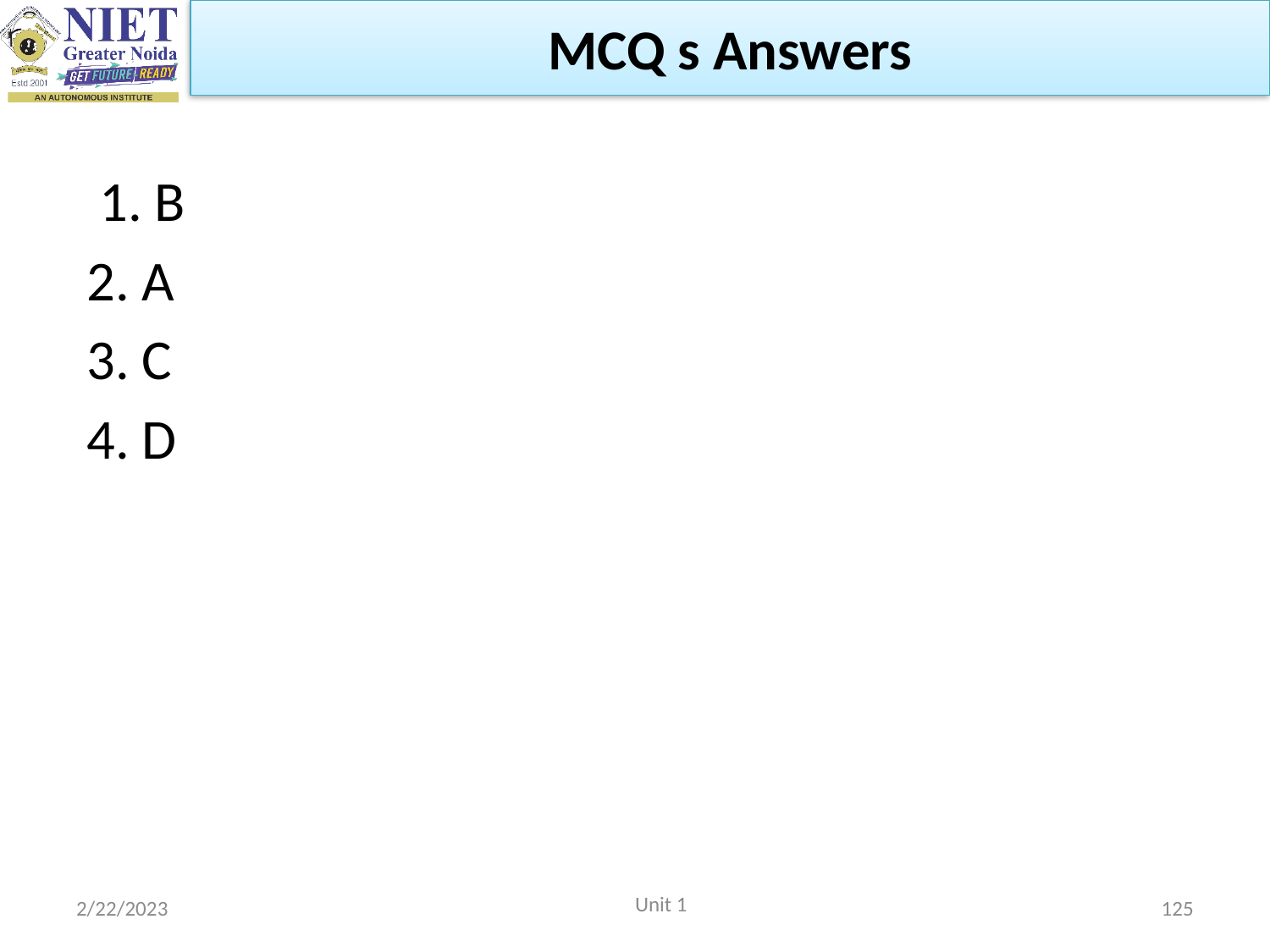

MCQ s Answers
 1. B
2. A
3. C
4. D
Unit 1
2/22/2023
125